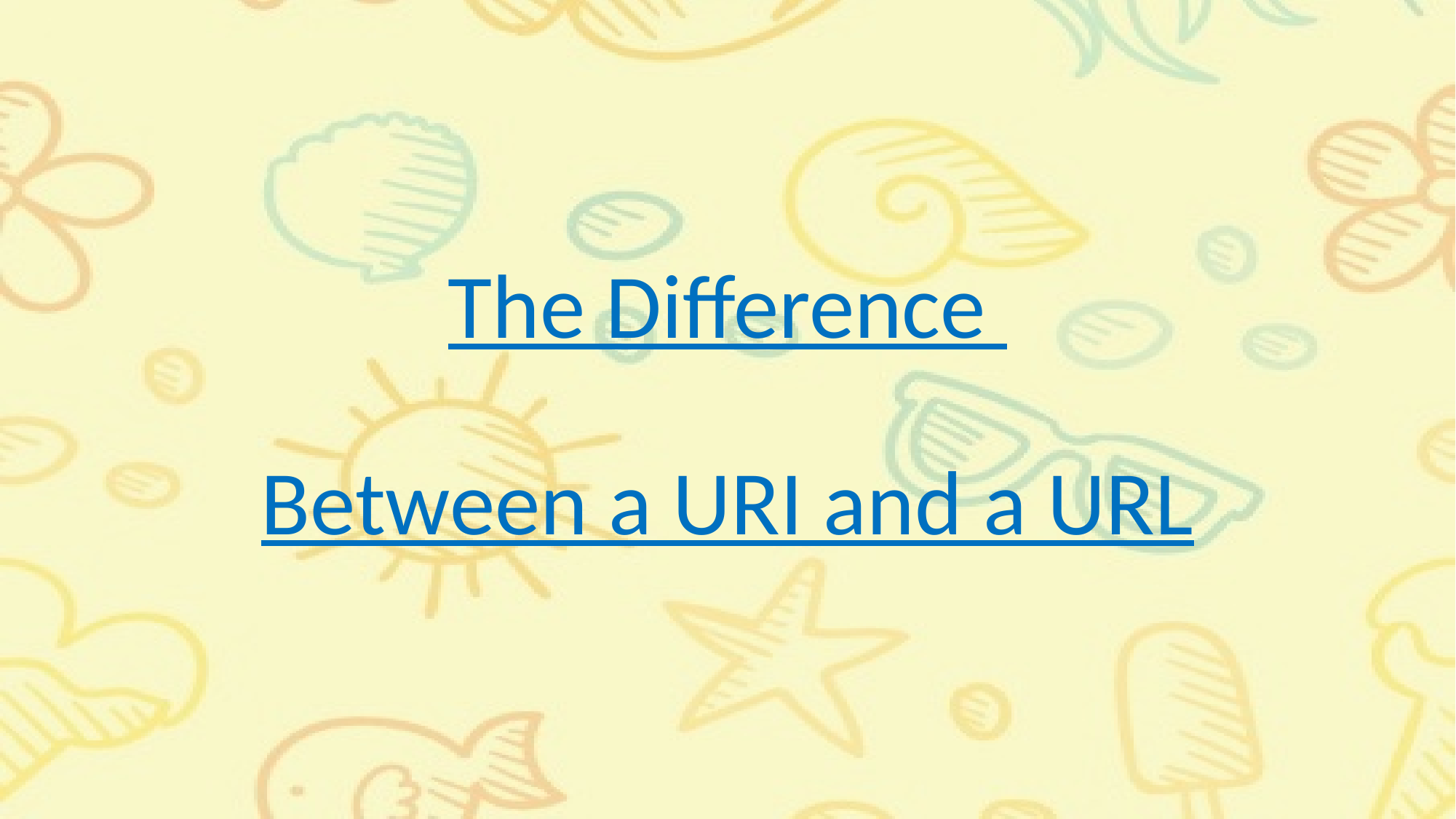

# The Difference Between a URI and a URL